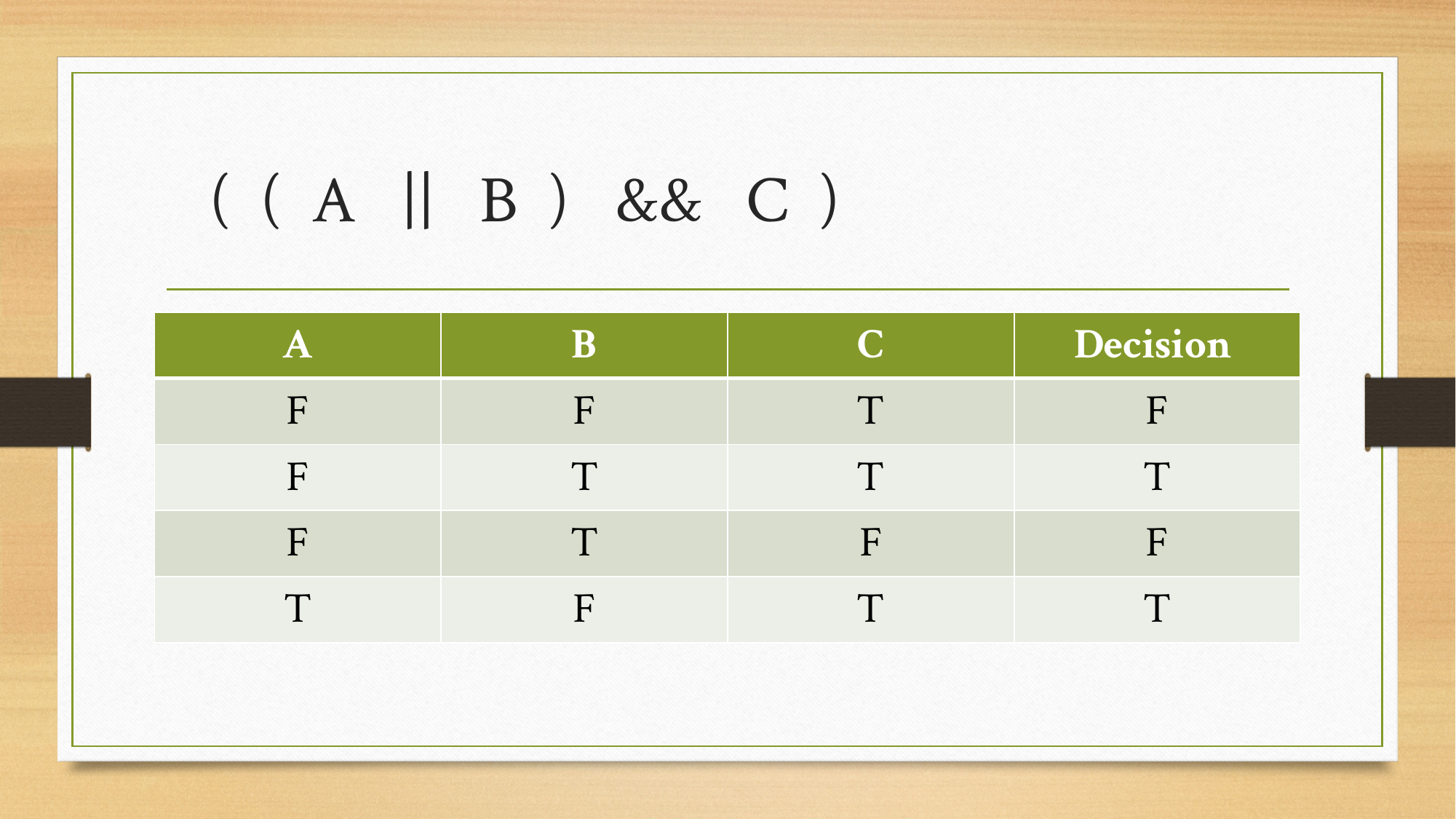

# (  (  A   ||   B  )   &&   C  )
| A | B | C | Decision |
| --- | --- | --- | --- |
| F | F | T | F |
| F | T | T | T |
| F | T | F | F |
| T | F | T | T |